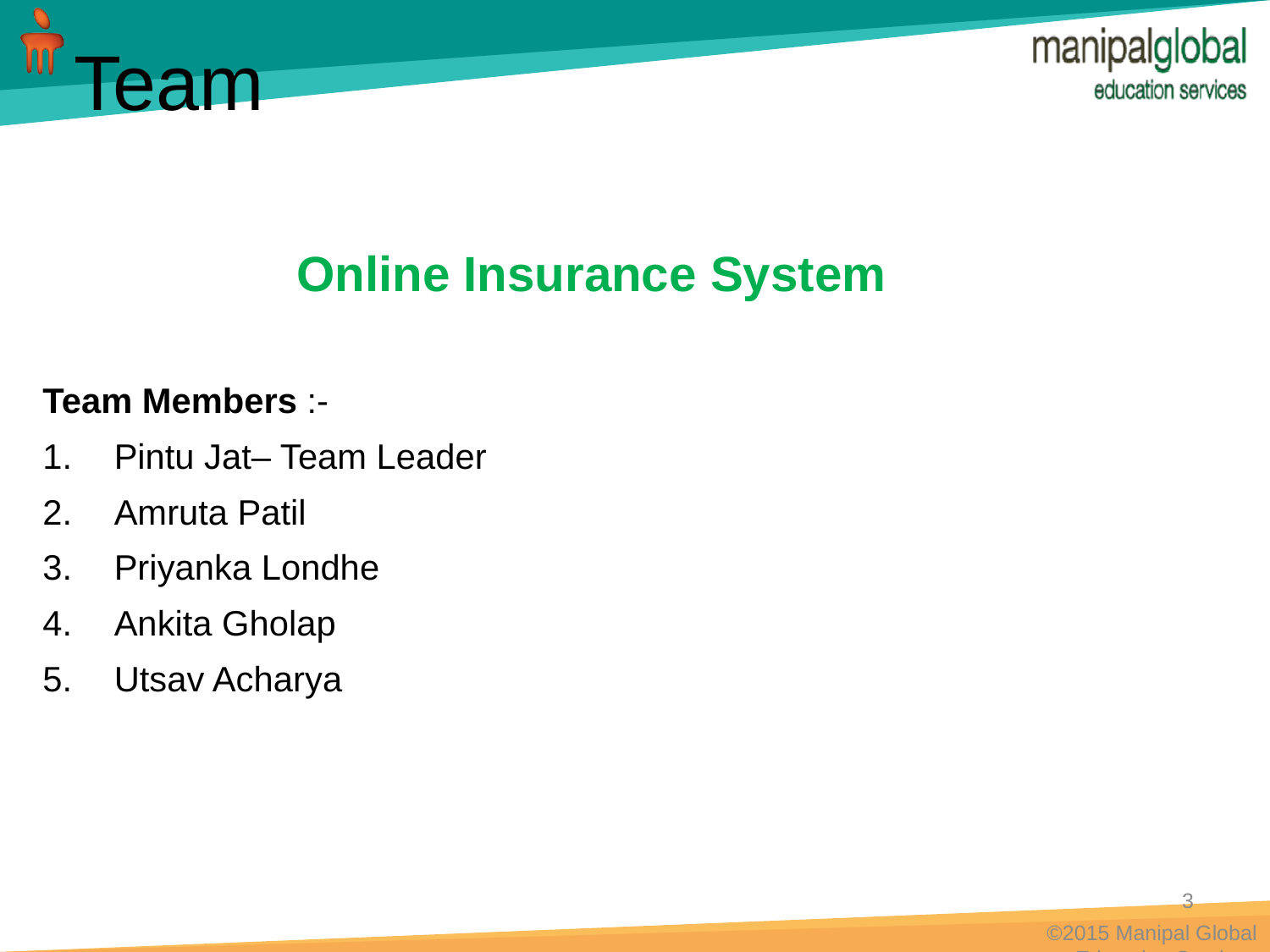

# Team

		Online Insurance System

Team Members :-
Pintu Jat– Team Leader
Amruta Patil
Priyanka Londhe
Ankita Gholap
Utsav Acharya

3